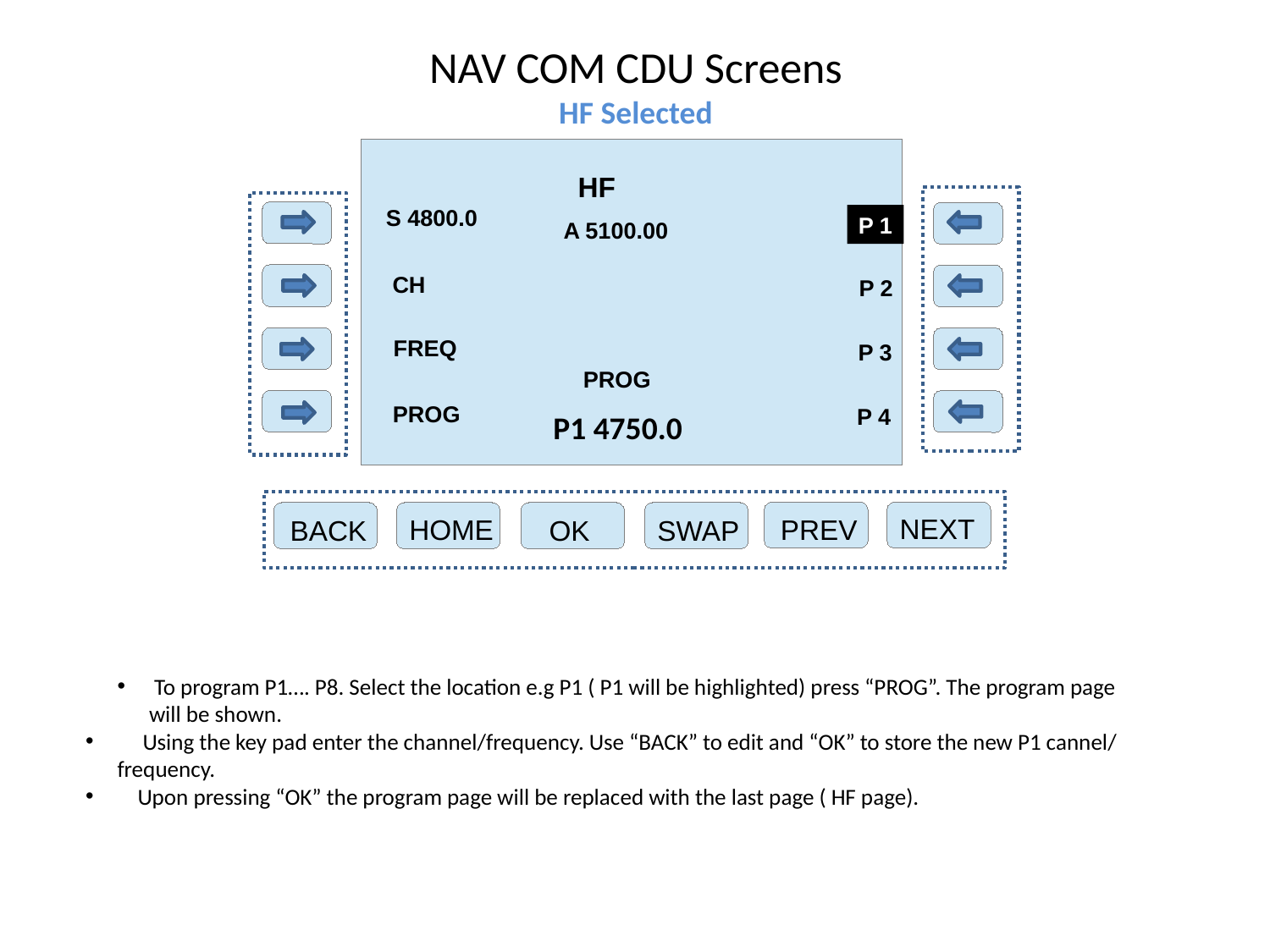

NAV COM CDU Screens
HF Selected

HF

S 4800.0

P 1
A 5100.00

CH

P 2

FREQ
P 3

PROG

PROG
P 4

P1 4750.0

NEXT
HOME
PREV
BACK
OK
SWAP
 To program P1…. P8. Select the location e.g P1 ( P1 will be highlighted) press “PROG”. The program page will be shown.
     Using the key pad enter the channel/frequency. Use “BACK” to edit and “OK” to store the new P1 cannel/ frequency.
    Upon pressing “OK” the program page will be replaced with the last page ( HF page).